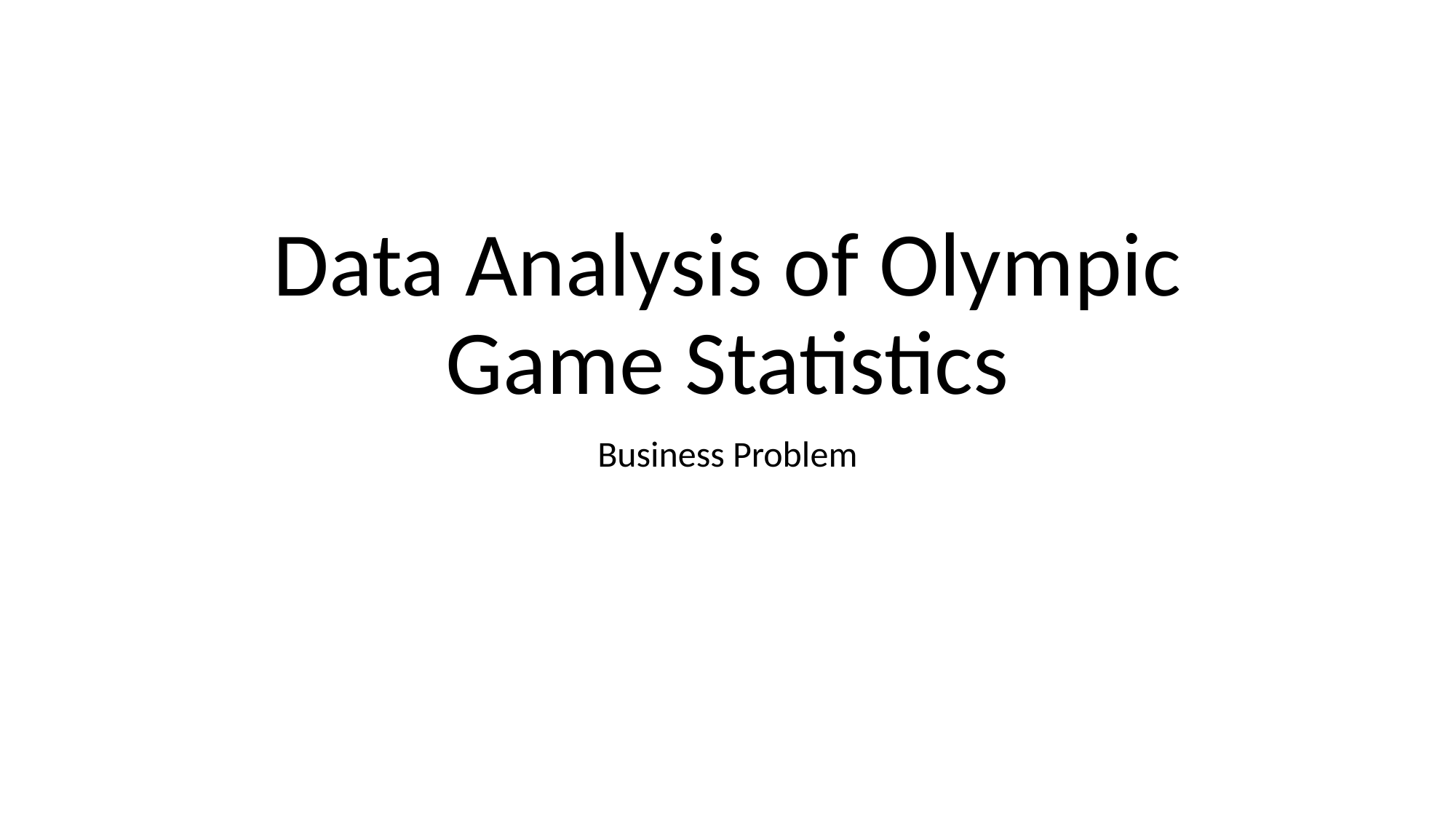

# Data Analysis of Olympic Game Statistics
Business Problem